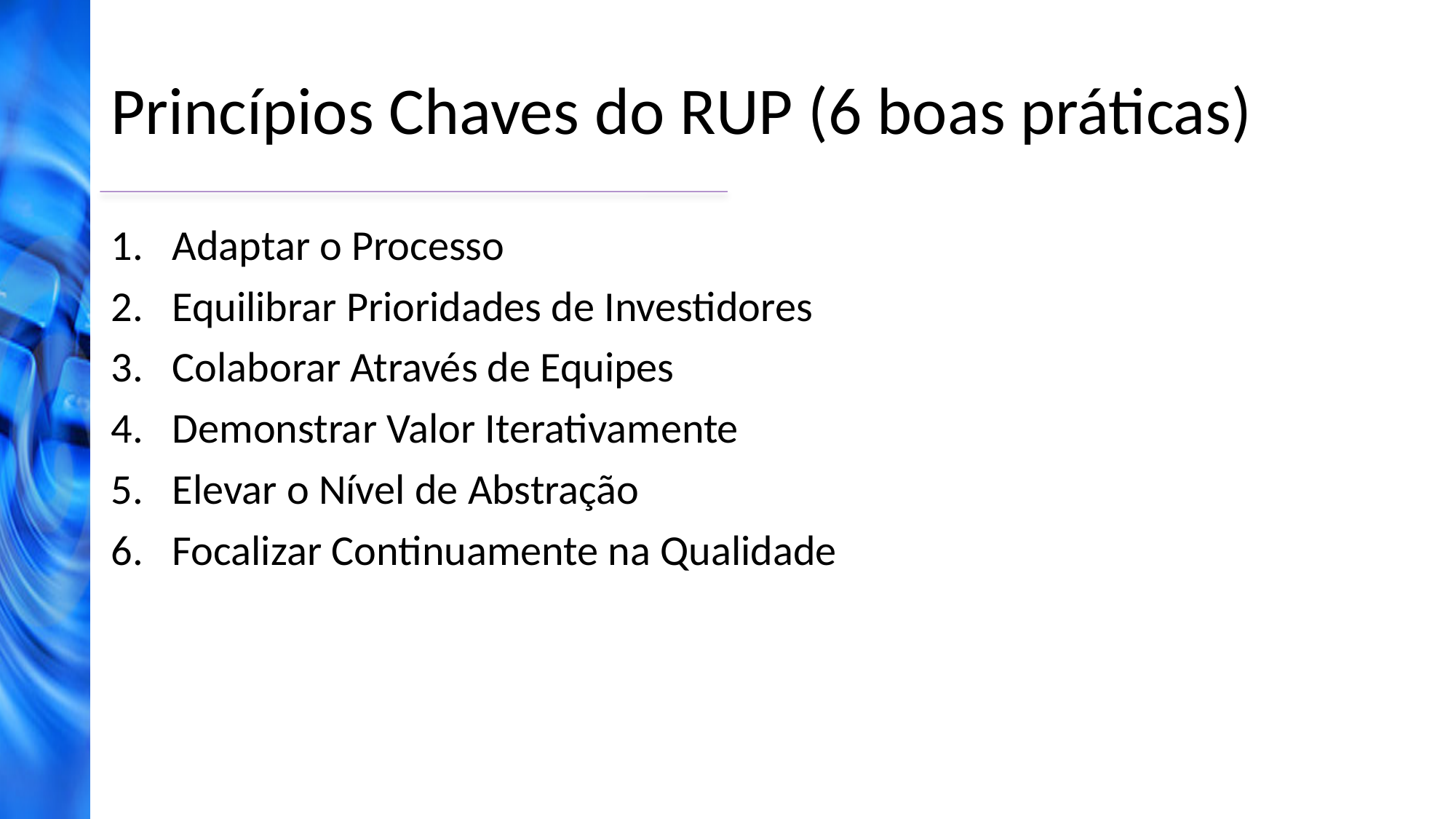

# Princípios Chaves do RUP (6 boas práticas)
Adaptar o Processo
Equilibrar Prioridades de Investidores
Colaborar Através de Equipes
Demonstrar Valor Iterativamente
Elevar o Nível de Abstração
Focalizar Continuamente na Qualidade